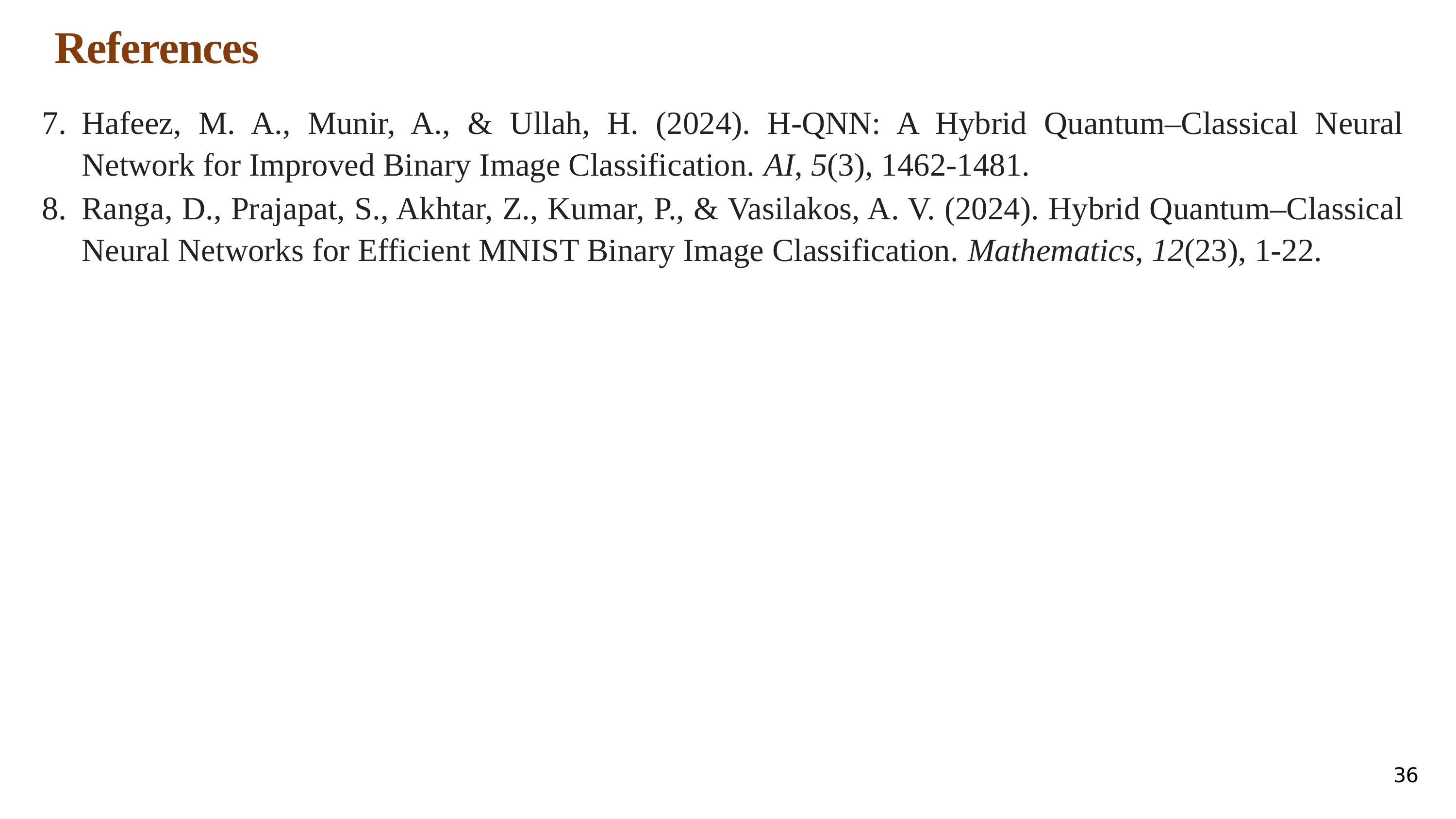

# References
Hafeez, M. A., Munir, A., & Ullah, H. (2024). H-QNN: A Hybrid Quantum–Classical Neural Network for Improved Binary Image Classification. AI, 5(3), 1462-1481.
Ranga, D., Prajapat, S., Akhtar, Z., Kumar, P., & Vasilakos, A. V. (2024). Hybrid Quantum–Classical Neural Networks for Efficient MNIST Binary Image Classification. Mathematics, 12(23), 1-22.

36